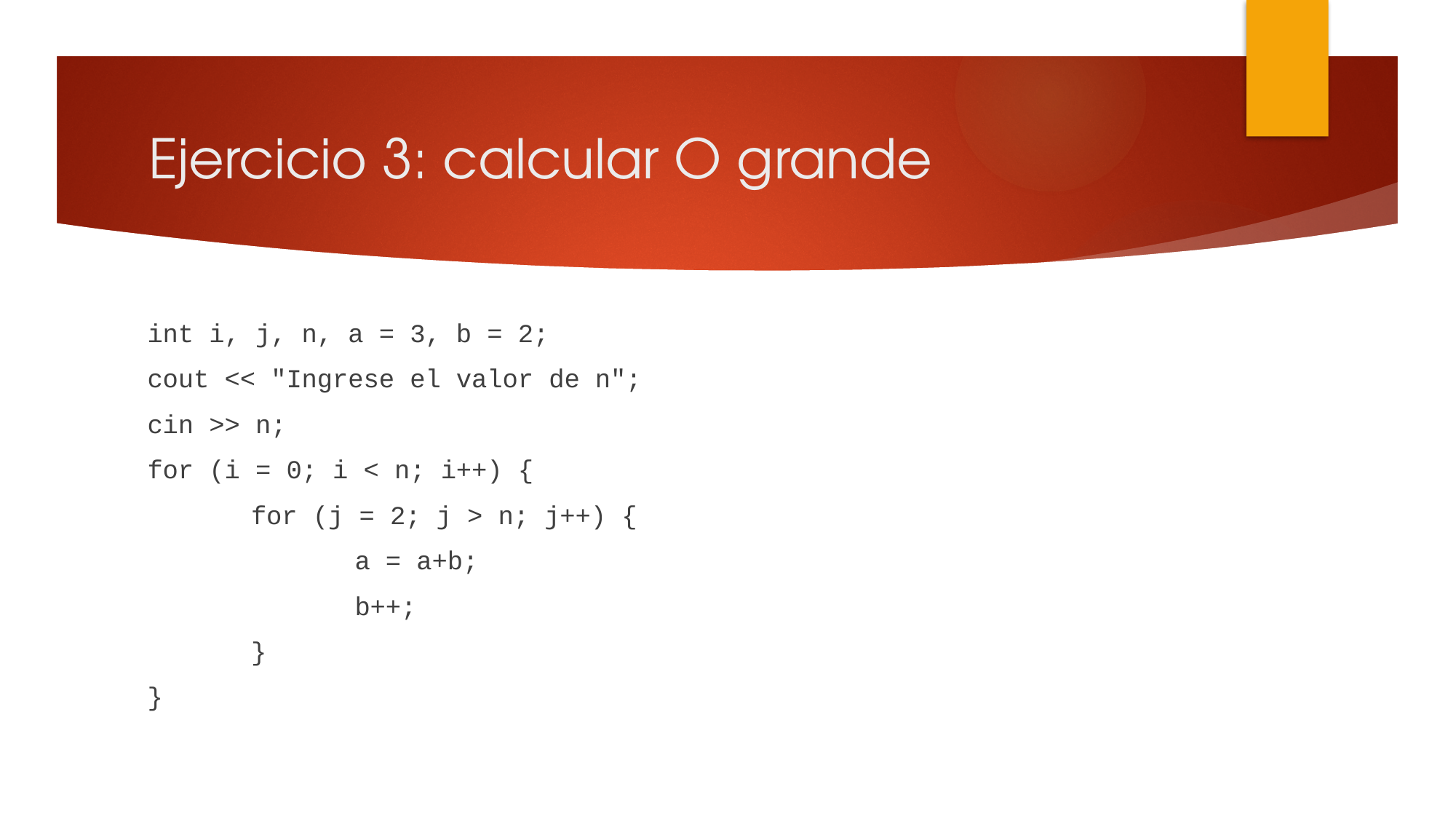

# Ejercicio 3: calcular O grande
int i, j, n, a = 3, b = 2;
cout << "Ingrese el valor de n";
cin >> n;
for (i = 0; i < n; i++) {
	for (j = 2; j > n; j++) {
		a = a+b;
		b++;
	}
}